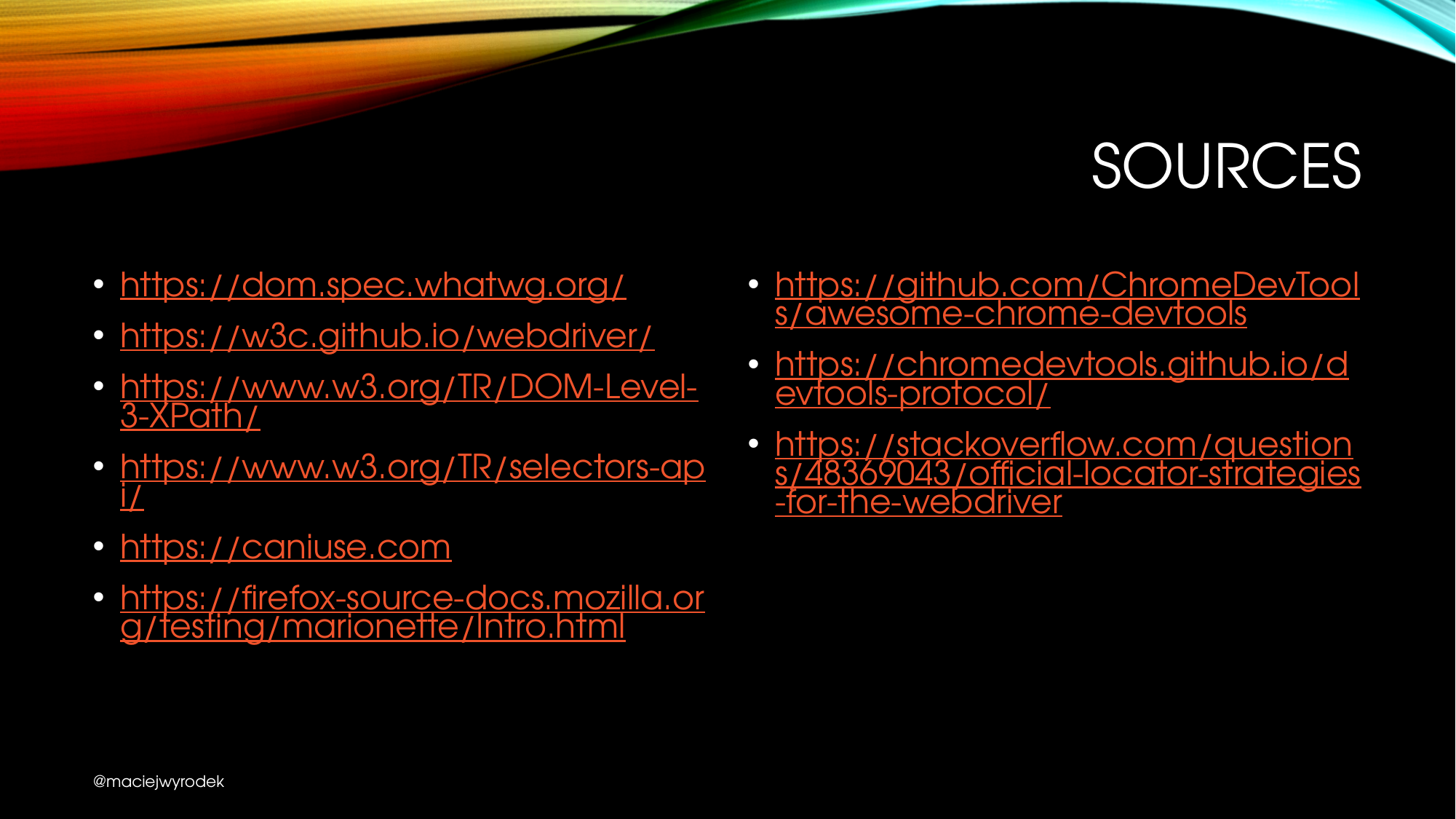

# Sources
https://dom.spec.whatwg.org/
https://w3c.github.io/webdriver/
https://www.w3.org/TR/DOM-Level-3-XPath/
https://www.w3.org/TR/selectors-api/
https://caniuse.com
https://firefox-source-docs.mozilla.org/testing/marionette/Intro.html
https://github.com/ChromeDevTools/awesome-chrome-devtools
https://chromedevtools.github.io/devtools-protocol/
https://stackoverflow.com/questions/48369043/official-locator-strategies-for-the-webdriver

@maciejwyrodek